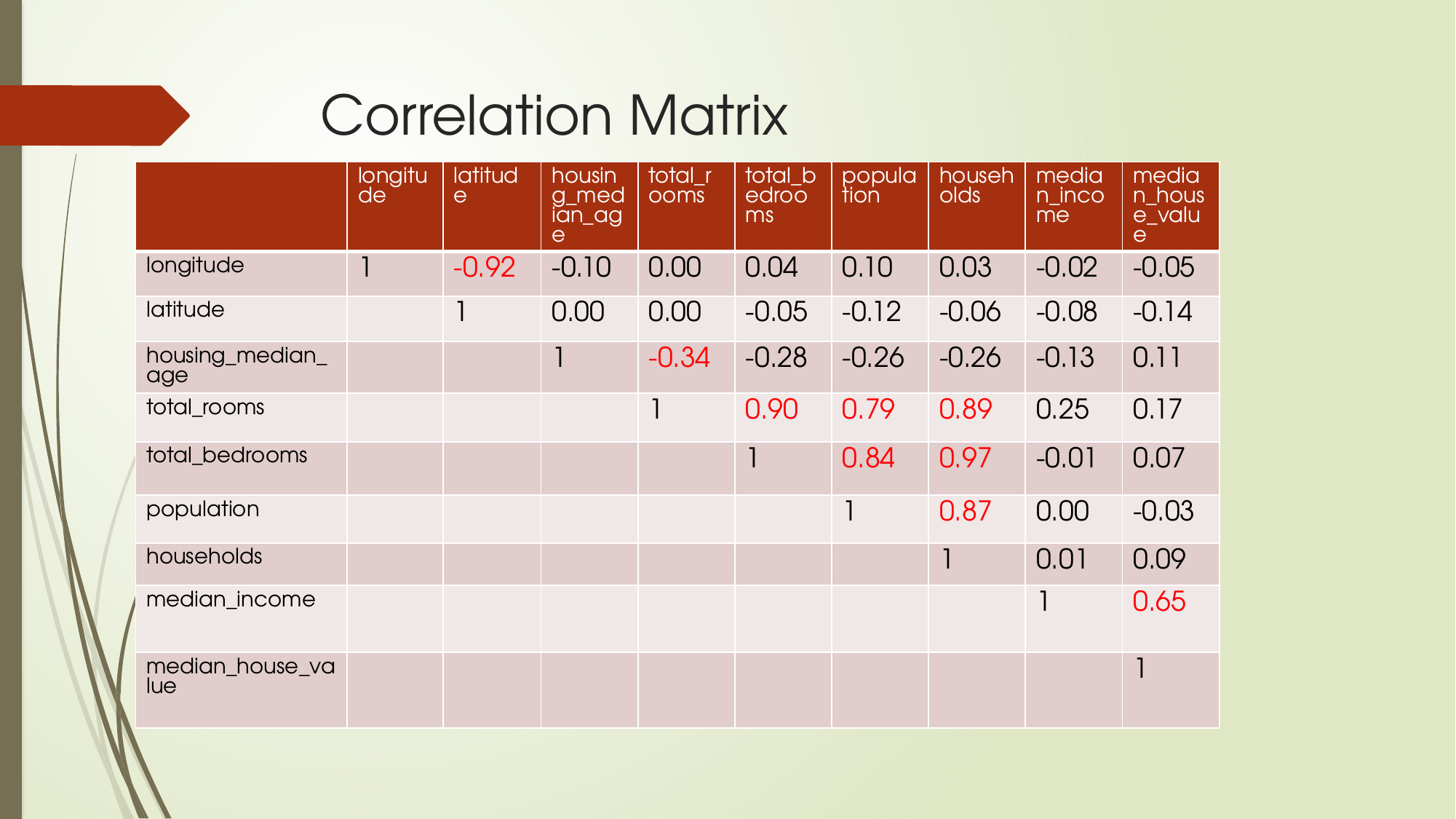

# Correlation Matrix
|  | longitude | latitude | housing\_median\_age | total\_rooms | total\_bedrooms | population | households | median\_income | median\_house\_value |
| --- | --- | --- | --- | --- | --- | --- | --- | --- | --- |
| longitude | 1 | -0.92 | -0.10 | 0.00 | 0.04 | 0.10 | 0.03 | -0.02 | -0.05 |
| latitude |  | 1 | 0.00 | 0.00 | -0.05 | -0.12 | -0.06 | -0.08 | -0.14 |
| housing\_median\_age |  |  | 1 | -0.34 | -0.28 | -0.26 | -0.26 | -0.13 | 0.11 |
| total\_rooms |  |  |  | 1 | 0.90 | 0.79 | 0.89 | 0.25 | 0.17 |
| total\_bedrooms |  |  |  |  | 1 | 0.84 | 0.97 | -0.01 | 0.07 |
| population |  |  |  |  |  | 1 | 0.87 | 0.00 | -0.03 |
| households |  |  |  |  |  |  | 1 | 0.01 | 0.09 |
| median\_income |  |  |  |  |  |  |  | 1 | 0.65 |
| median\_house\_value |  |  |  |  |  |  |  |  | 1 |